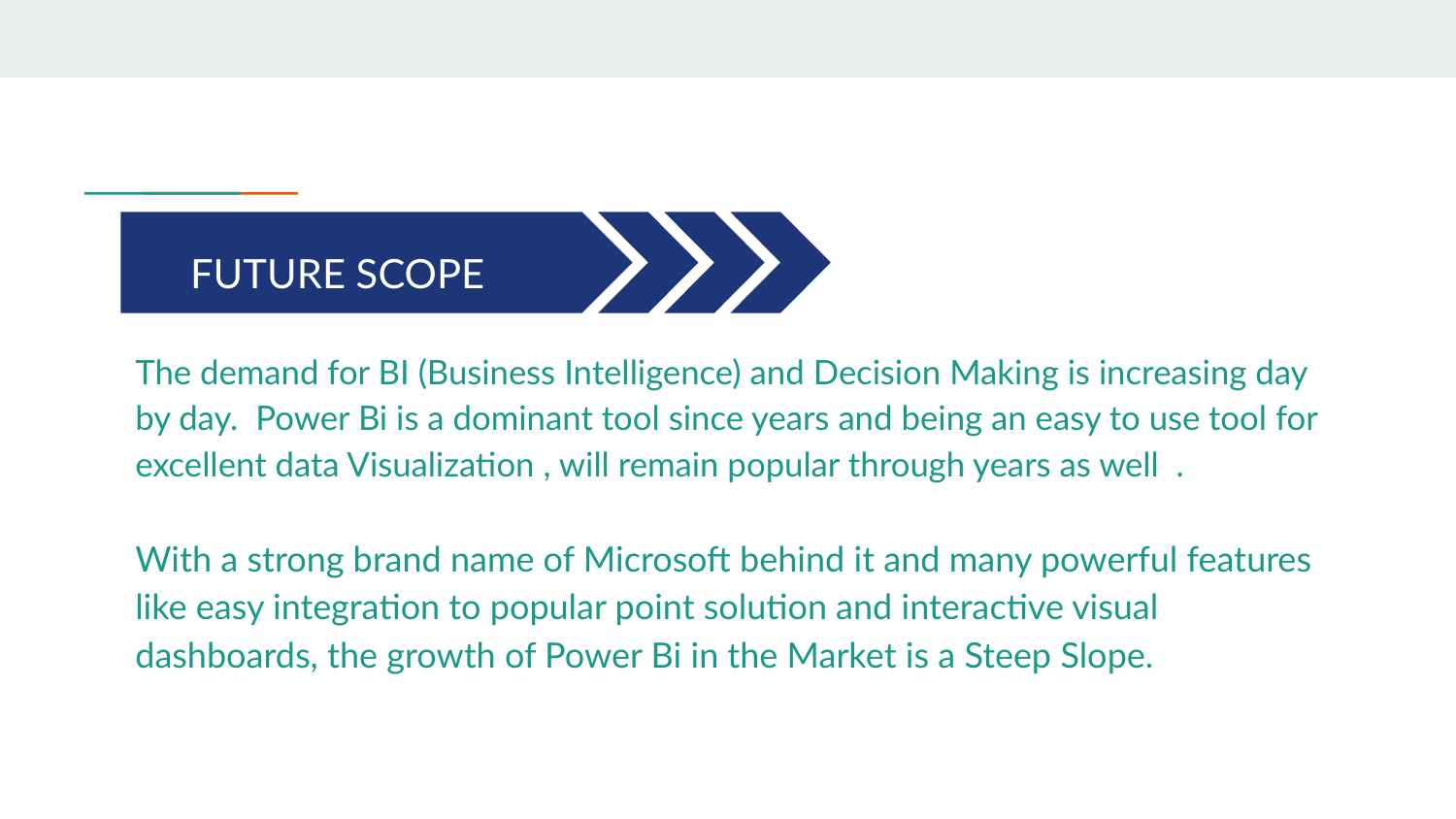

FUTURE SCOPE
The demand for BI (Business Intelligence) and Decision Making is increasing day by day.  Power Bi is a dominant tool since years and being an easy to use tool for excellent data Visualization , will remain popular through years as well  .

With a strong brand name of Microsoft behind it and many powerful features like easy integration to popular point solution and interactive visual dashboards, the growth of Power Bi in the Market is a Steep Slope.